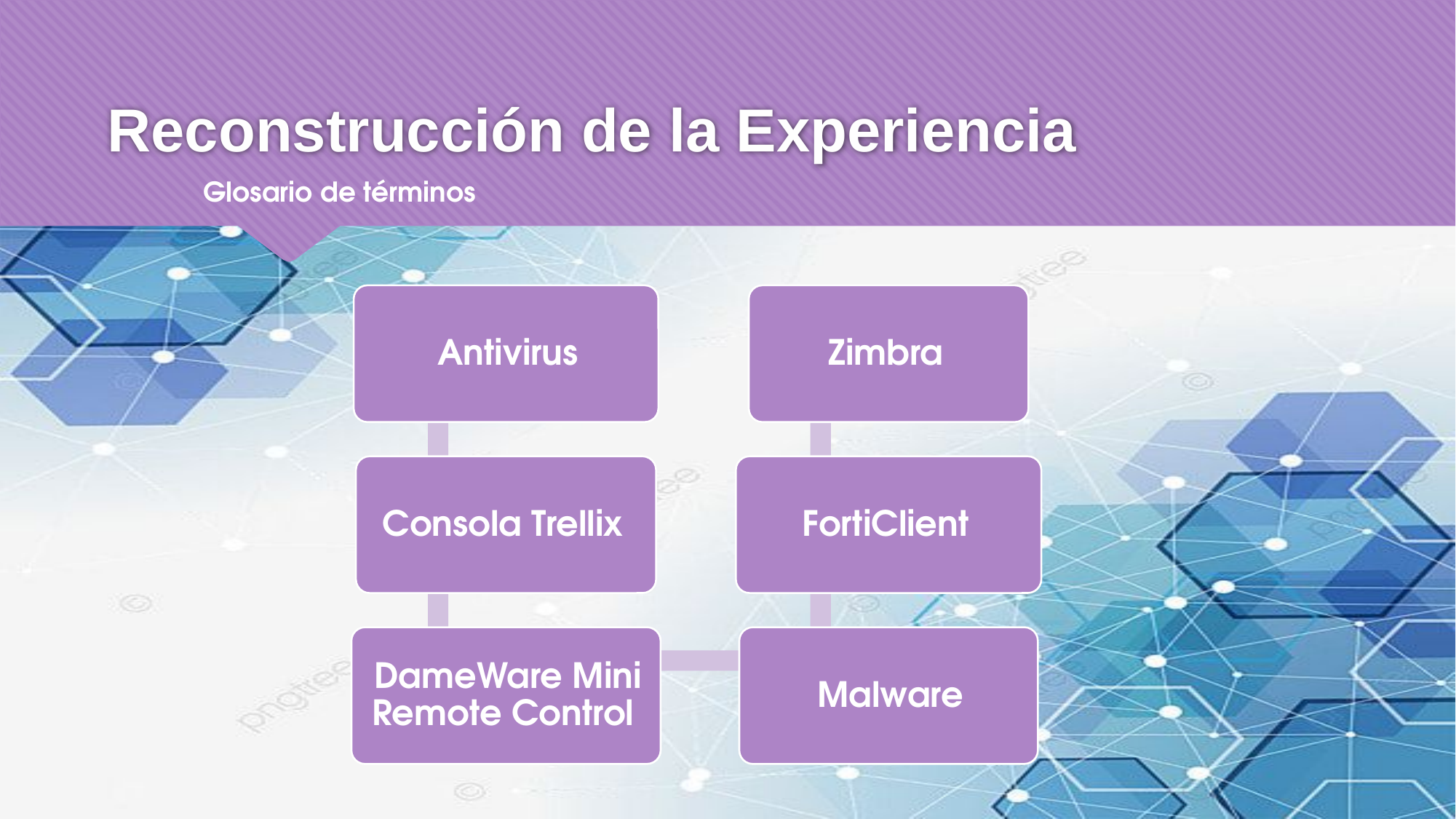

# Reconstrucción de la Experiencia
Glosario de términos
Antivirus
Consola Trellix
DameWare Mini Remote Control
Malware
FortiClient
Zimbra